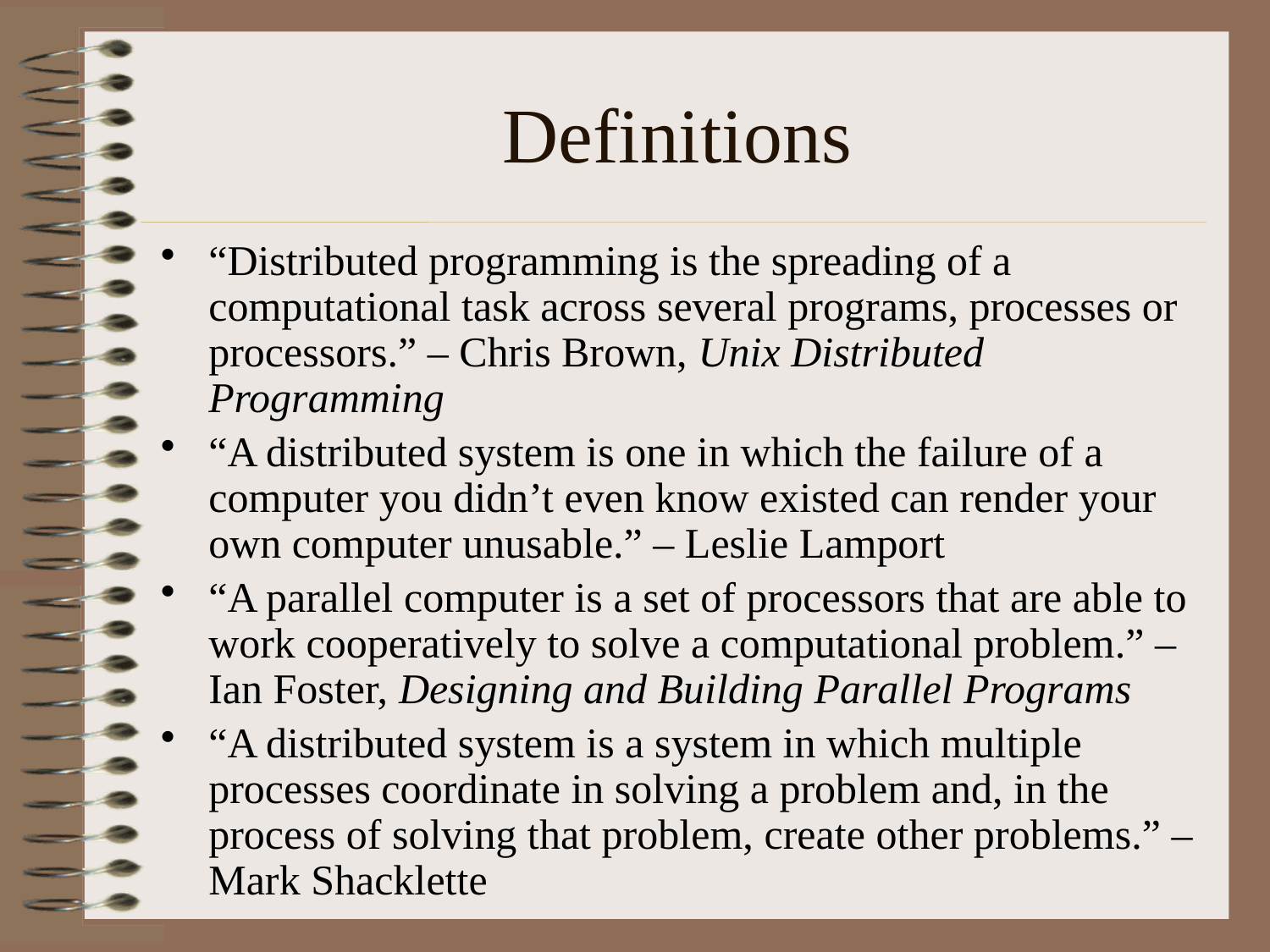

# Definitions
“Distributed programming is the spreading of a computational task across several programs, processes or processors.” – Chris Brown, Unix Distributed Programming
“A distributed system is one in which the failure of a computer you didn’t even know existed can render your own computer unusable.” – Leslie Lamport
“A parallel computer is a set of processors that are able to work cooperatively to solve a computational problem.” – Ian Foster, Designing and Building Parallel Programs
“A distributed system is a system in which multiple processes coordinate in solving a problem and, in the process of solving that problem, create other problems.” – Mark Shacklette